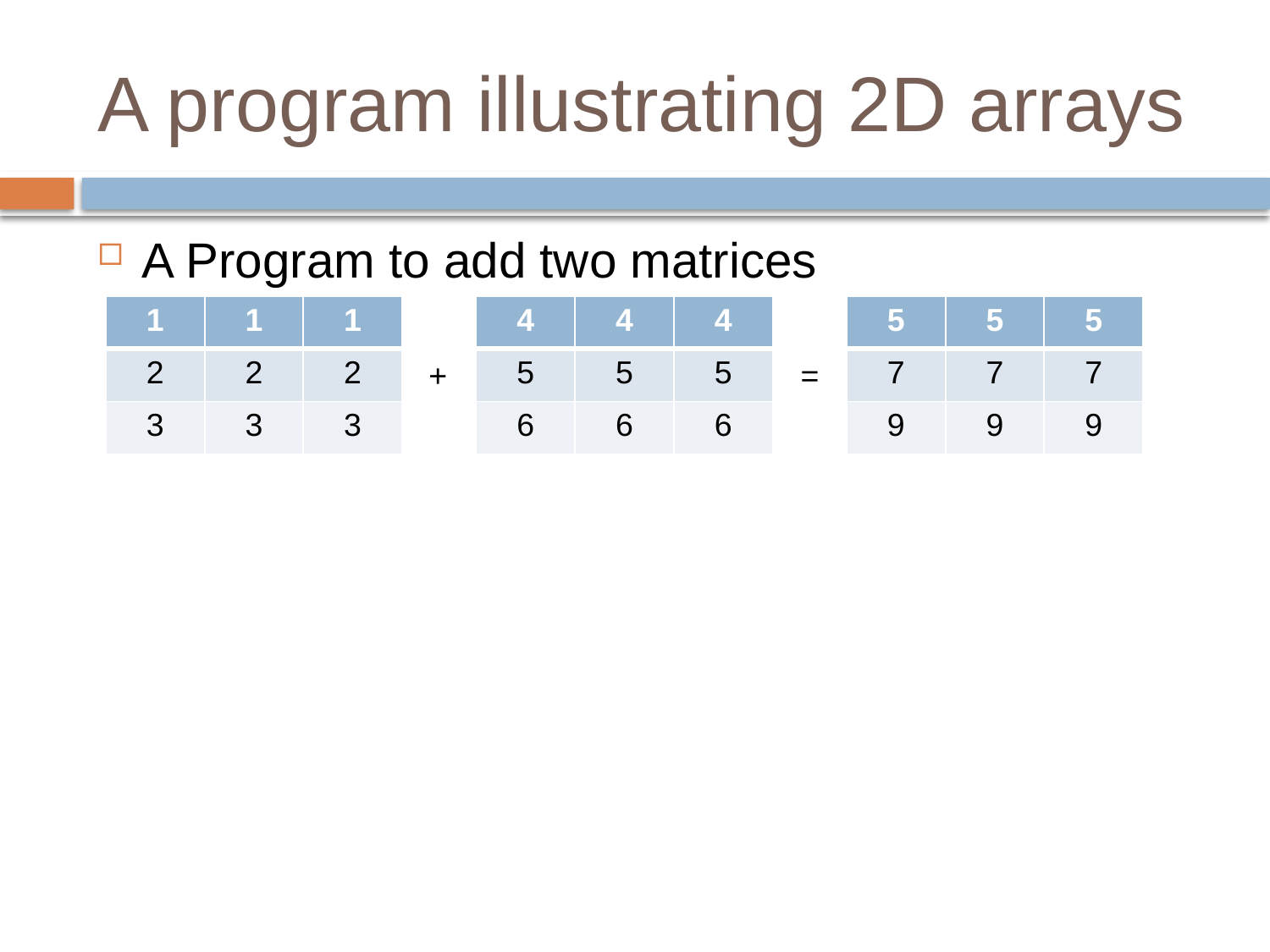

# A program illustrating 2D arrays
A Program to add two matrices
| 1 | 1 | 1 |
| --- | --- | --- |
| 2 | 2 | 2 |
| 3 | 3 | 3 |
| 4 | 4 | 4 |
| --- | --- | --- |
| 5 | 5 | 5 |
| 6 | 6 | 6 |
| 5 | 5 | 5 |
| --- | --- | --- |
| 7 | 7 | 7 |
| 9 | 9 | 9 |
+
=